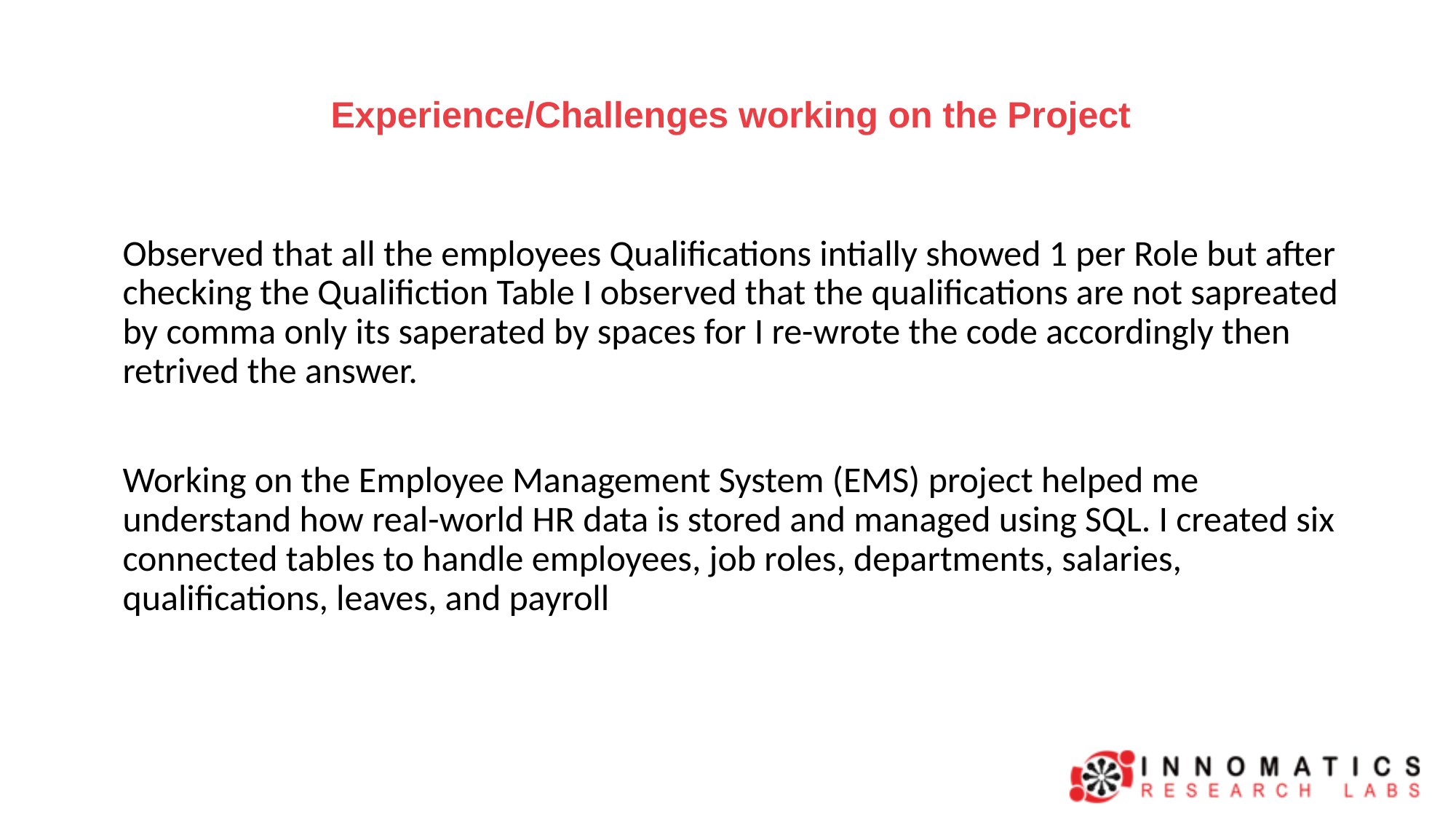

Experience/Challenges working on the Project
Observed that all the employees Qualifications intially showed 1 per Role but after checking the Qualifiction Table I observed that the qualifications are not sapreated by comma only its saperated by spaces for I re-wrote the code accordingly then retrived the answer.

Working on the Employee Management System (EMS) project helped me understand how real-world HR data is stored and managed using SQL. I created six connected tables to handle employees, job roles, departments, salaries, qualifications, leaves, and payroll